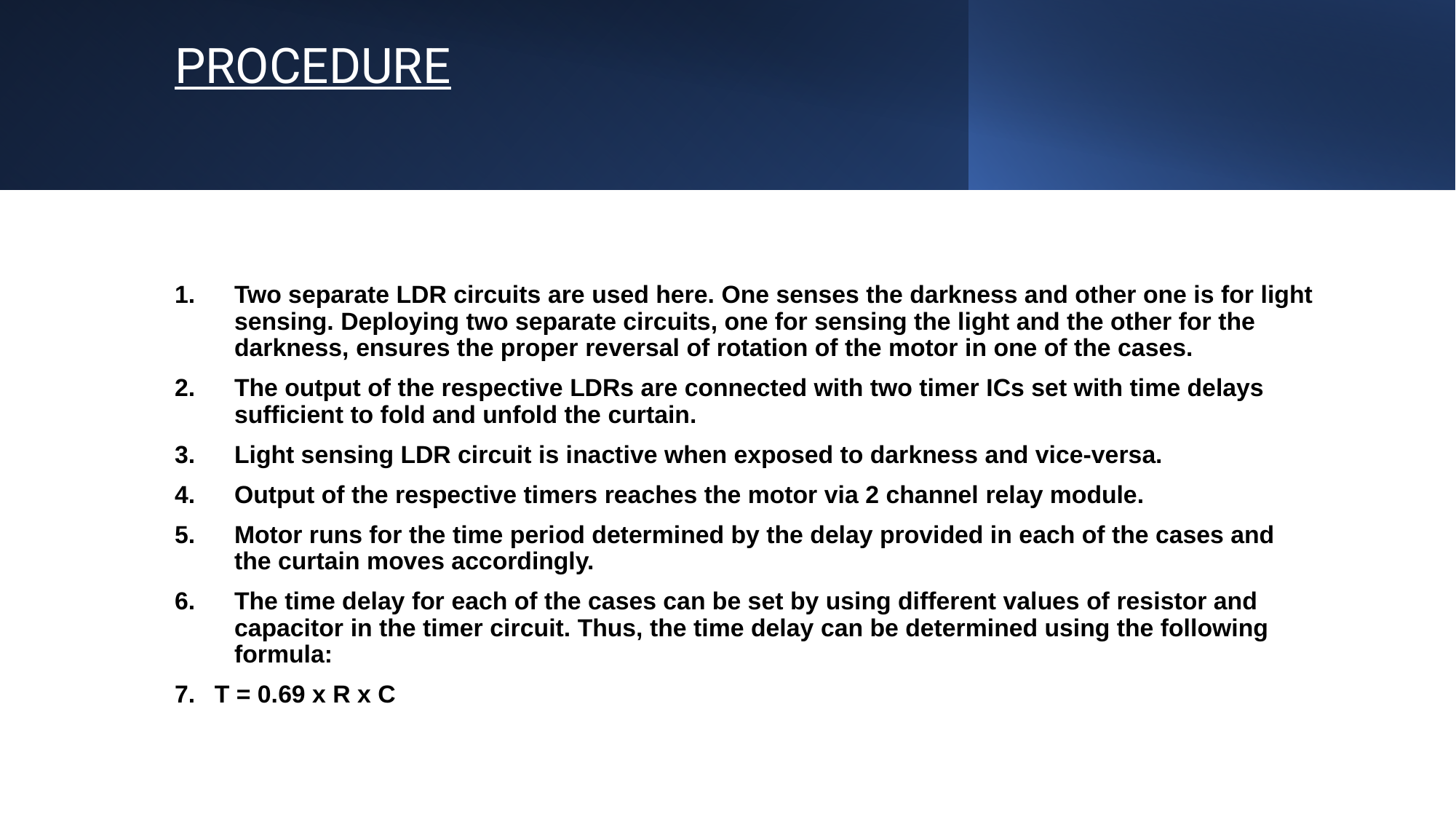

# PROCEDURE
Two separate LDR circuits are used here. One senses the darkness and other one is for light sensing. Deploying two separate circuits, one for sensing the light and the other for the darkness, ensures the proper reversal of rotation of the motor in one of the cases.
The output of the respective LDRs are connected with two timer ICs set with time delays sufficient to fold and unfold the curtain.
Light sensing LDR circuit is inactive when exposed to darkness and vice-versa.
Output of the respective timers reaches the motor via 2 channel relay module.
Motor runs for the time period determined by the delay provided in each of the cases and the curtain moves accordingly.
The time delay for each of the cases can be set by using different values of resistor and capacitor in the timer circuit. Thus, the time delay can be determined using the following formula:
T = 0.69 x R x C